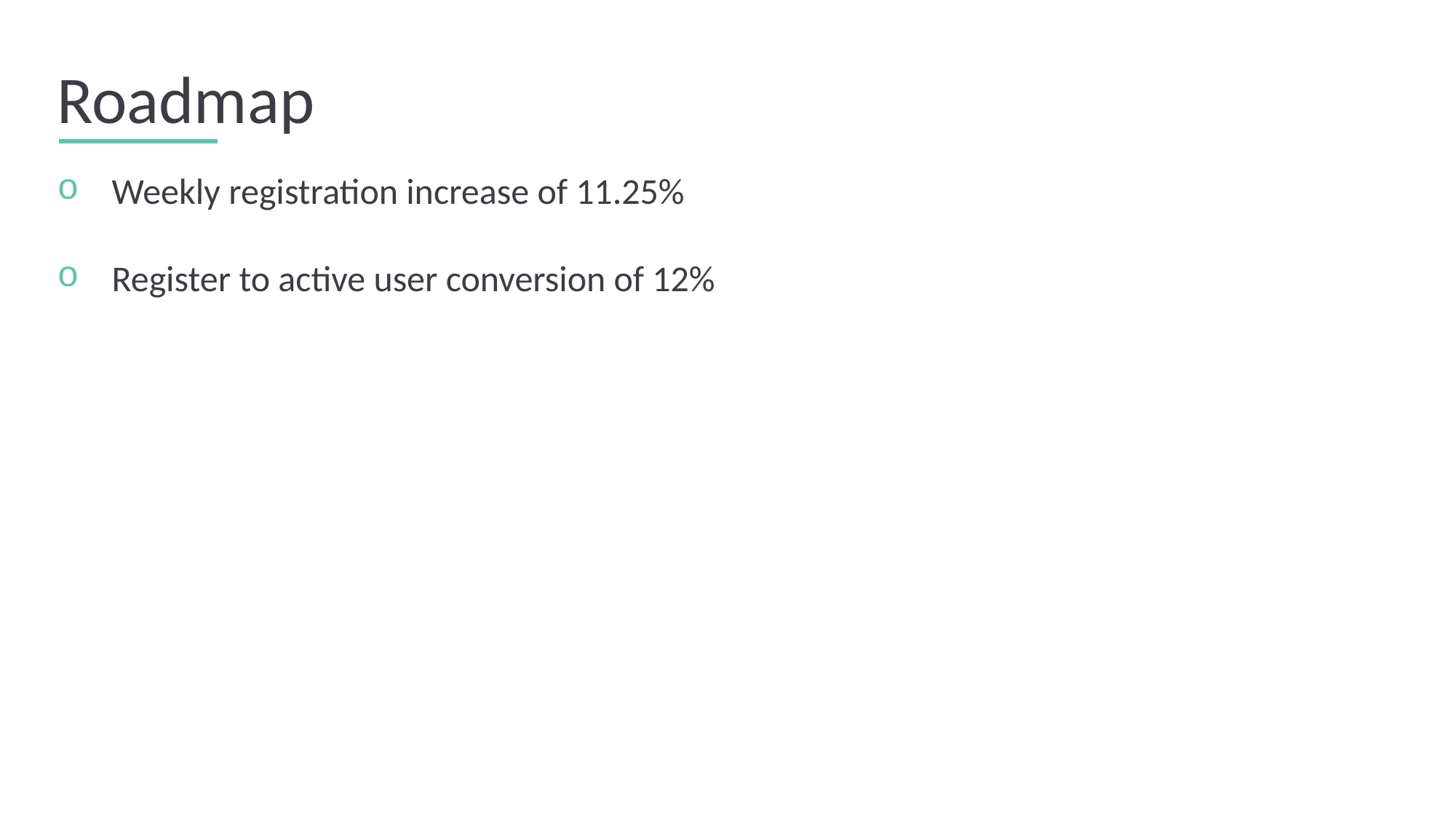

Roadmap
Weekly registration increase of 11.25%

Register to active user conversion of 12%